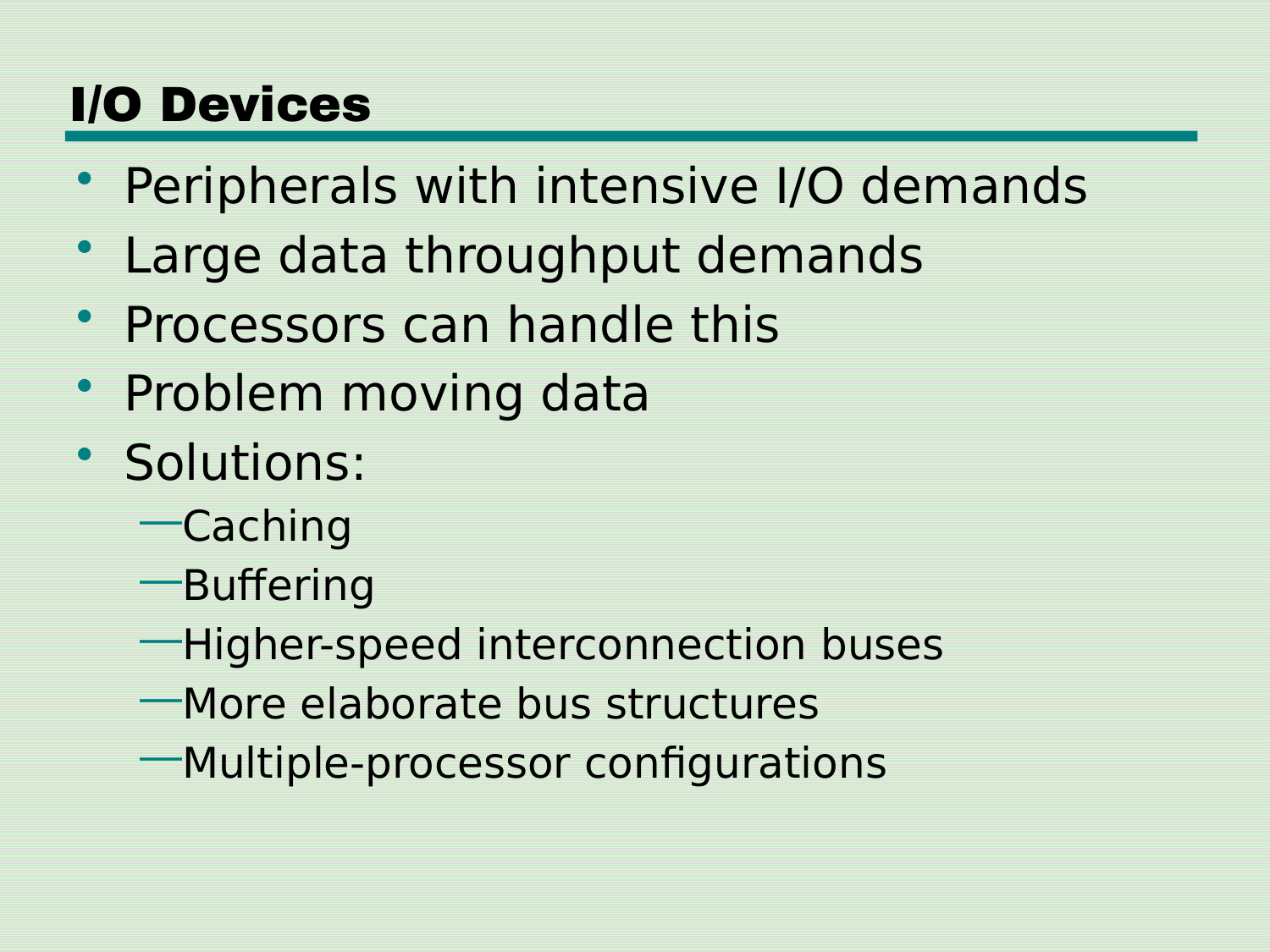

# I/O Devices
Peripherals with intensive I/O demands
Large data throughput demands
Processors can handle this
Problem moving data
Solutions:
Caching
Buffering
Higher-speed interconnection buses
More elaborate bus structures
Multiple-processor configurations